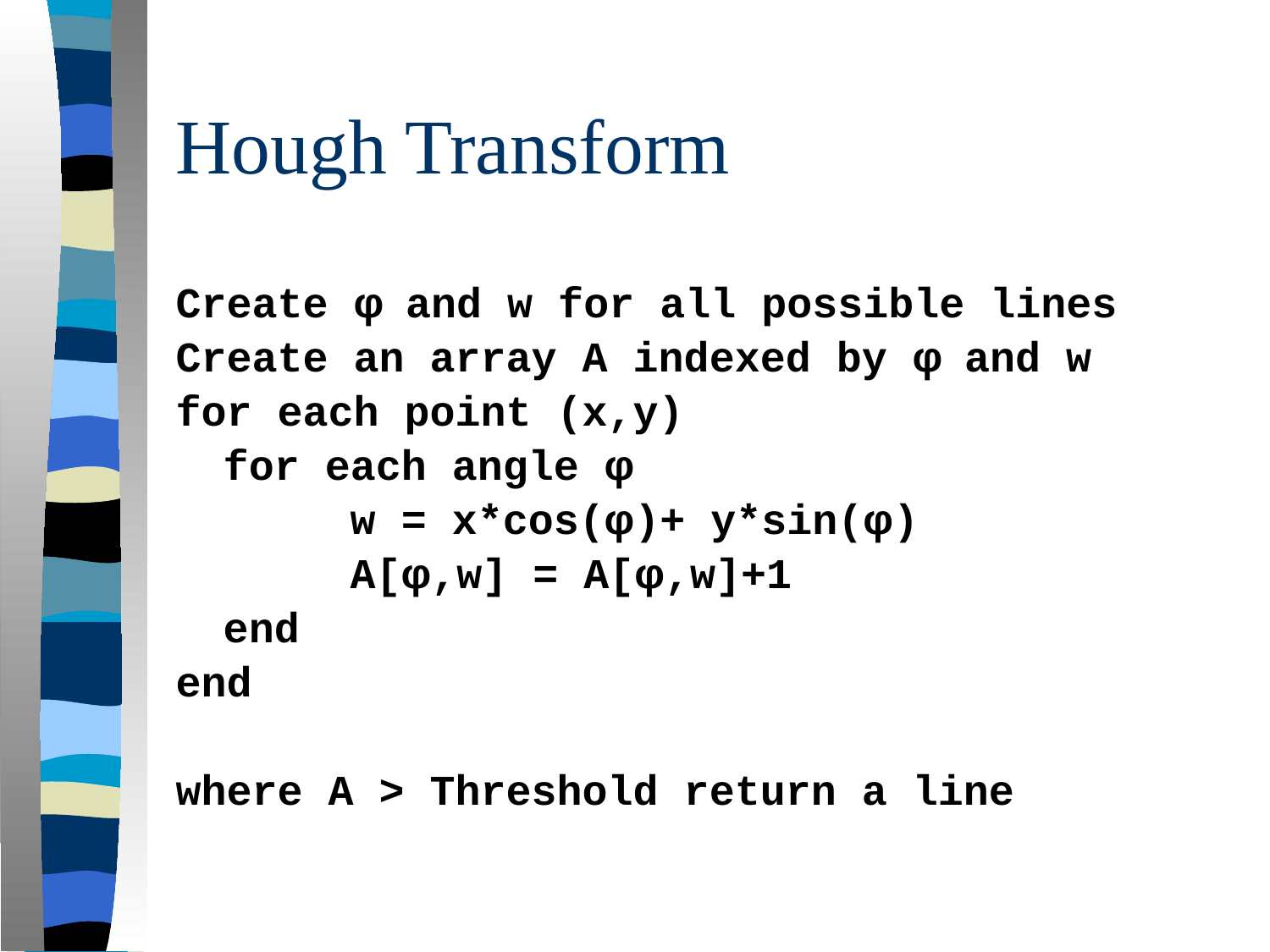

# Hough Transform
Create φ  and w for all possible lines
Create an array A indexed by φ  and w
for each point (x,y)
	for each angle φ
		w = x*cos(φ)+ y*sin(φ)
		A[φ,w] = A[φ,w]+1
	end
end

where A > Threshold return a line